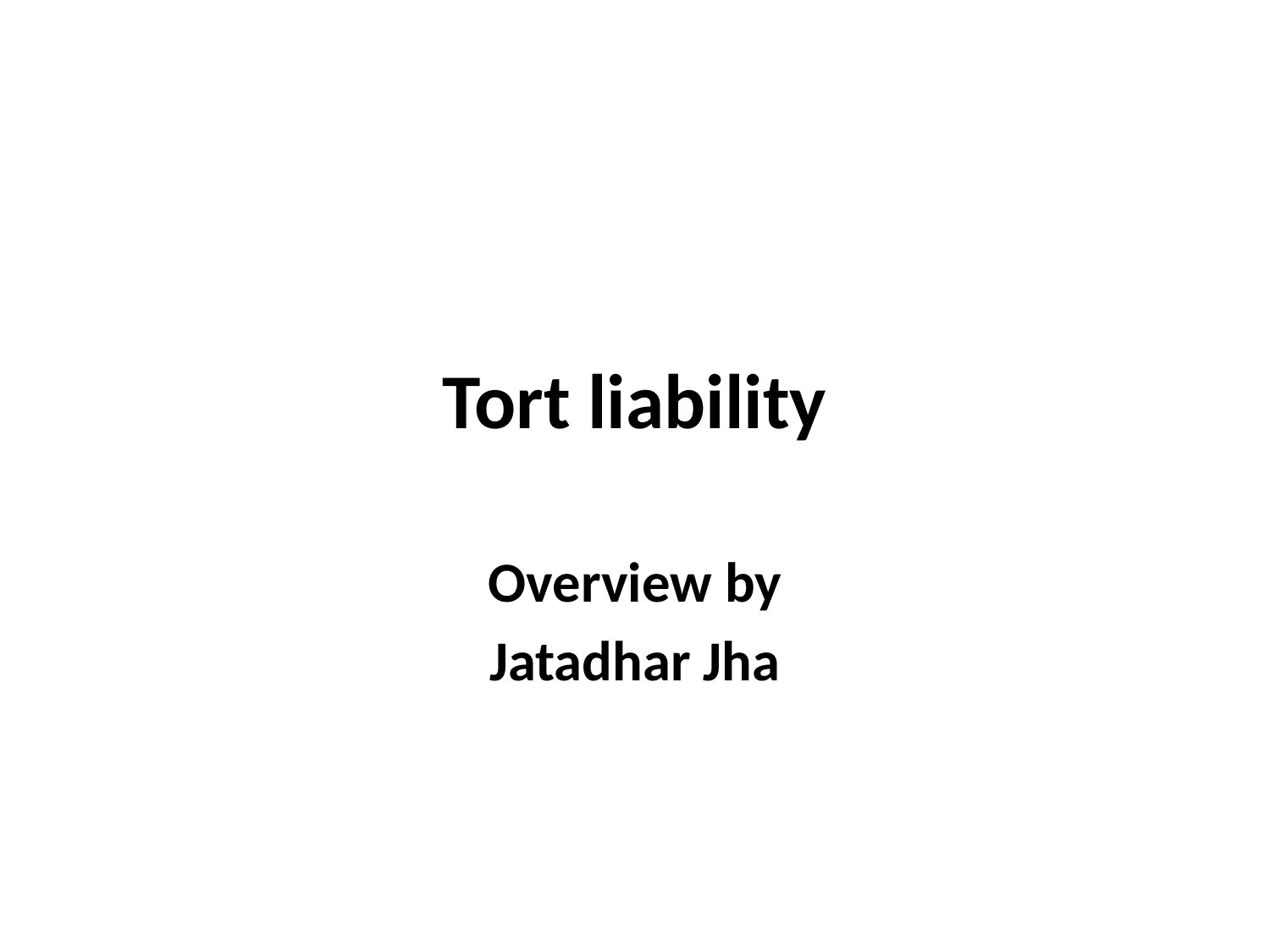

# Tort liability
Overview by
Jatadhar Jha